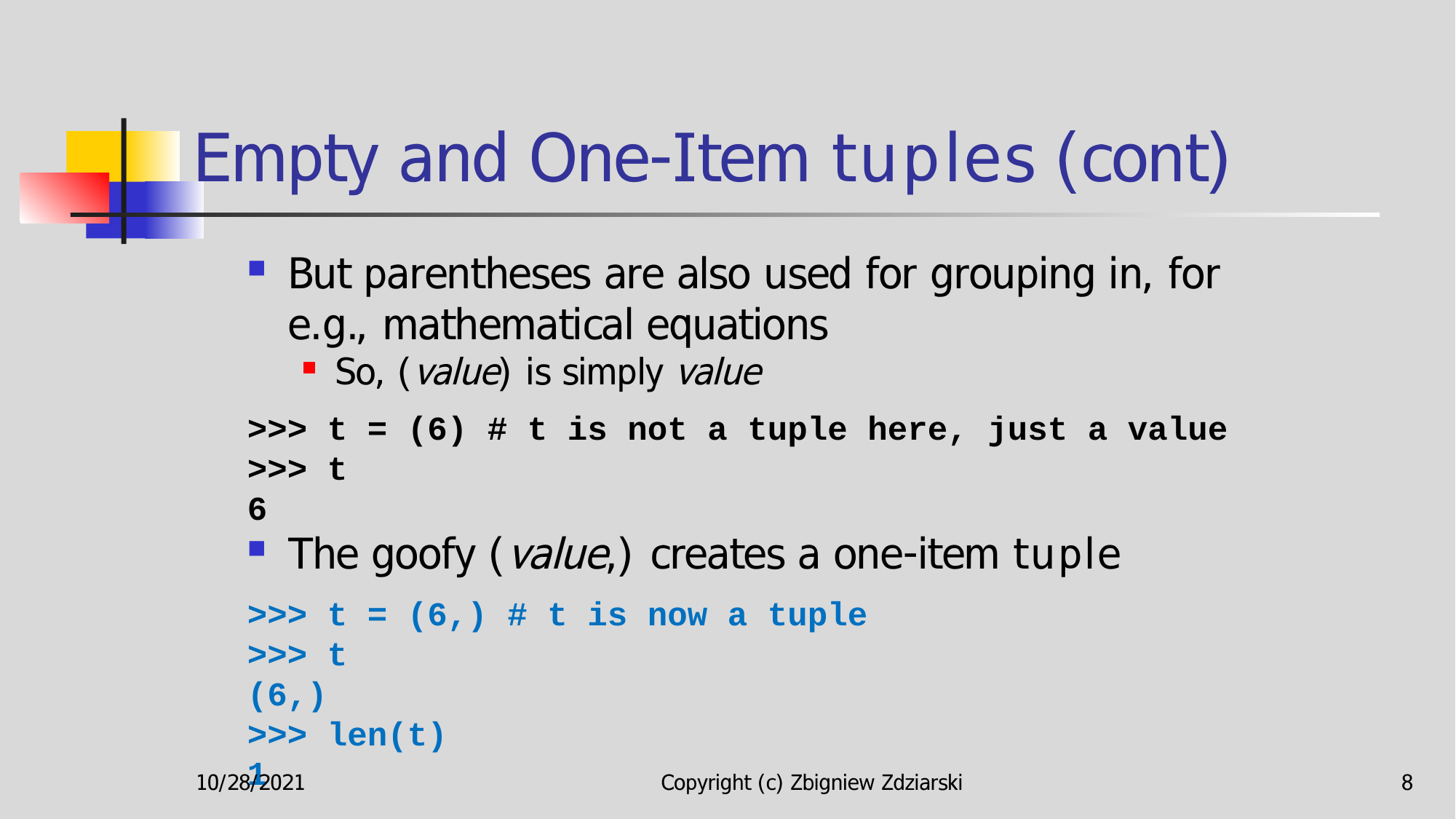

# Empty and One-Item tuples (cont)
But parentheses are also used for grouping in, for e.g., mathematical equations
So, (value) is simply value

>>> t = (6) # t is not a tuple here, just a value
>>> t
6
The goofy (value,) creates a one-item tuple

>>> t = (6,) # t is now a tuple
>>> t
(6,)
>>> len(t)
1
10/28/2021
Copyright (c) Zbigniew Zdziarski
8